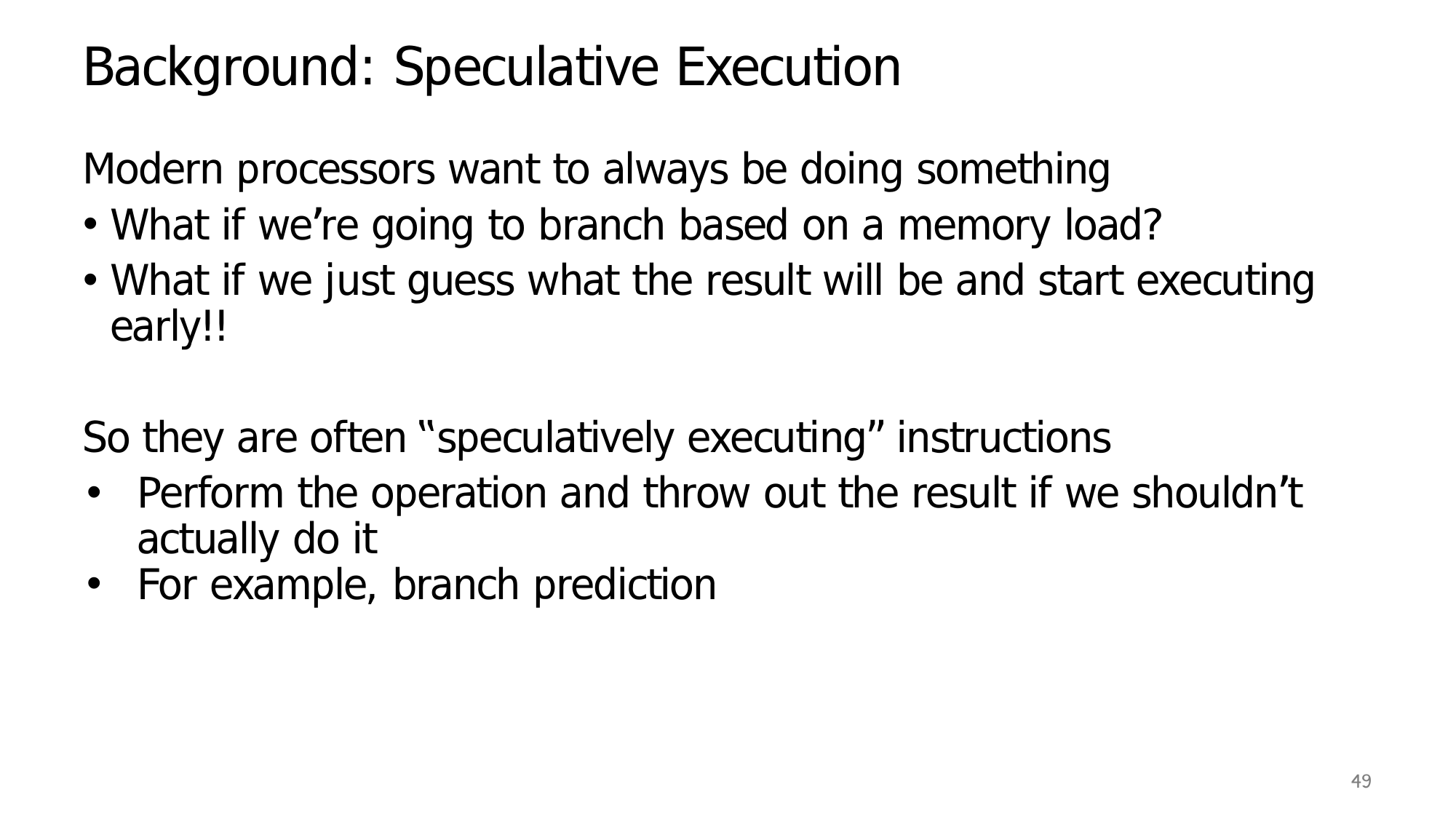

# Background: Speculative Execution
Modern processors want to always be doing something
What if we’re going to branch based on a memory load?
What if we just guess what the result will be and start executing early!!

So they are often “speculatively executing” instructions
Perform the operation and throw out the result if we shouldn’t actually do it
For example, branch prediction

49